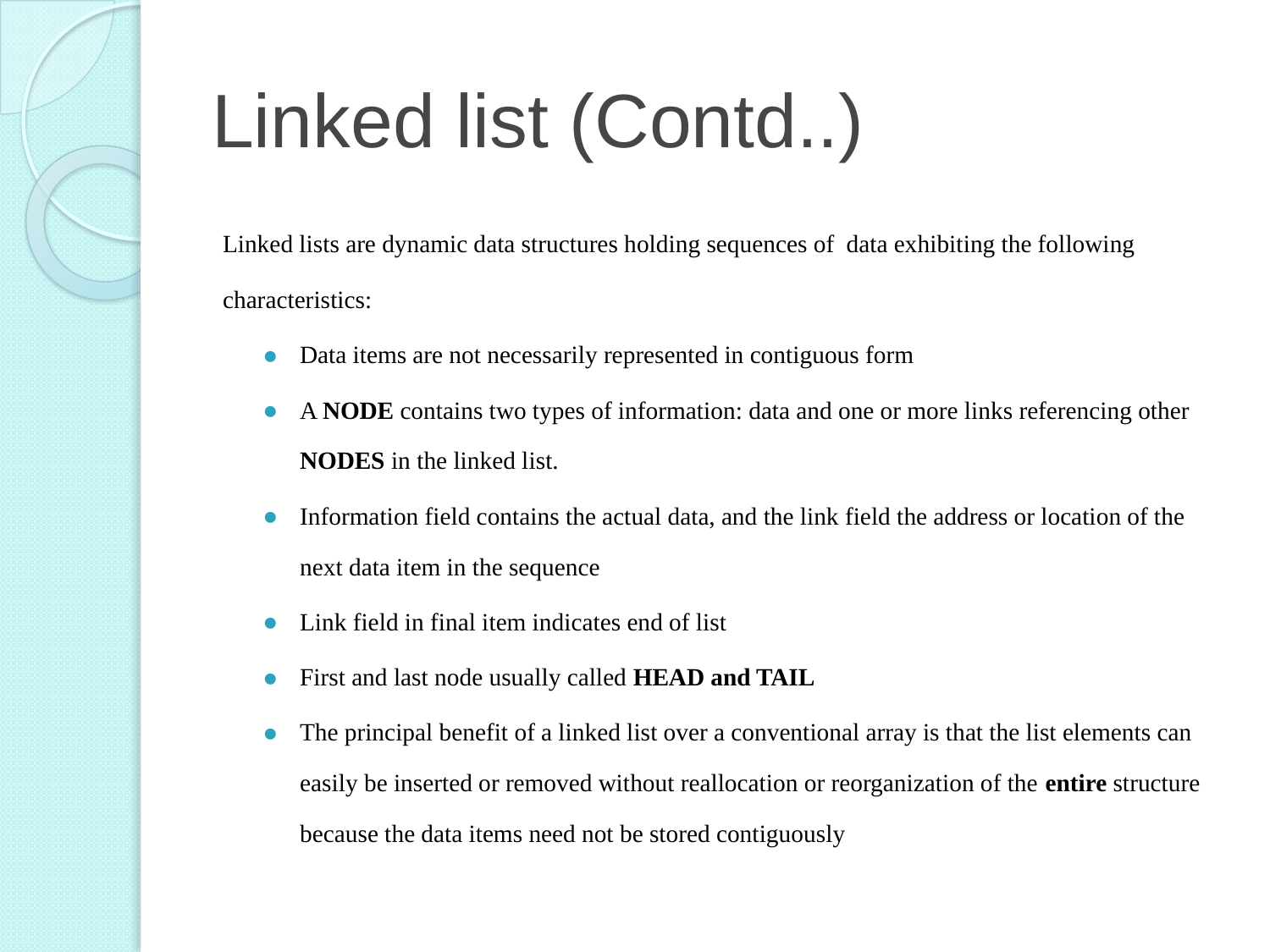

# Linked list (Contd..)
Linked lists are dynamic data structures holding sequences of  data exhibiting the following
characteristics:
Data items are not necessarily represented in contiguous form
A NODE contains two types of information: data and one or more links referencing other NODES in the linked list.
Information field contains the actual data, and the link field the address or location of the next data item in the sequence
Link field in final item indicates end of list
First and last node usually called HEAD and TAIL
The principal benefit of a linked list over a conventional array is that the list elements can easily be inserted or removed without reallocation or reorganization of the entire structure because the data items need not be stored contiguously